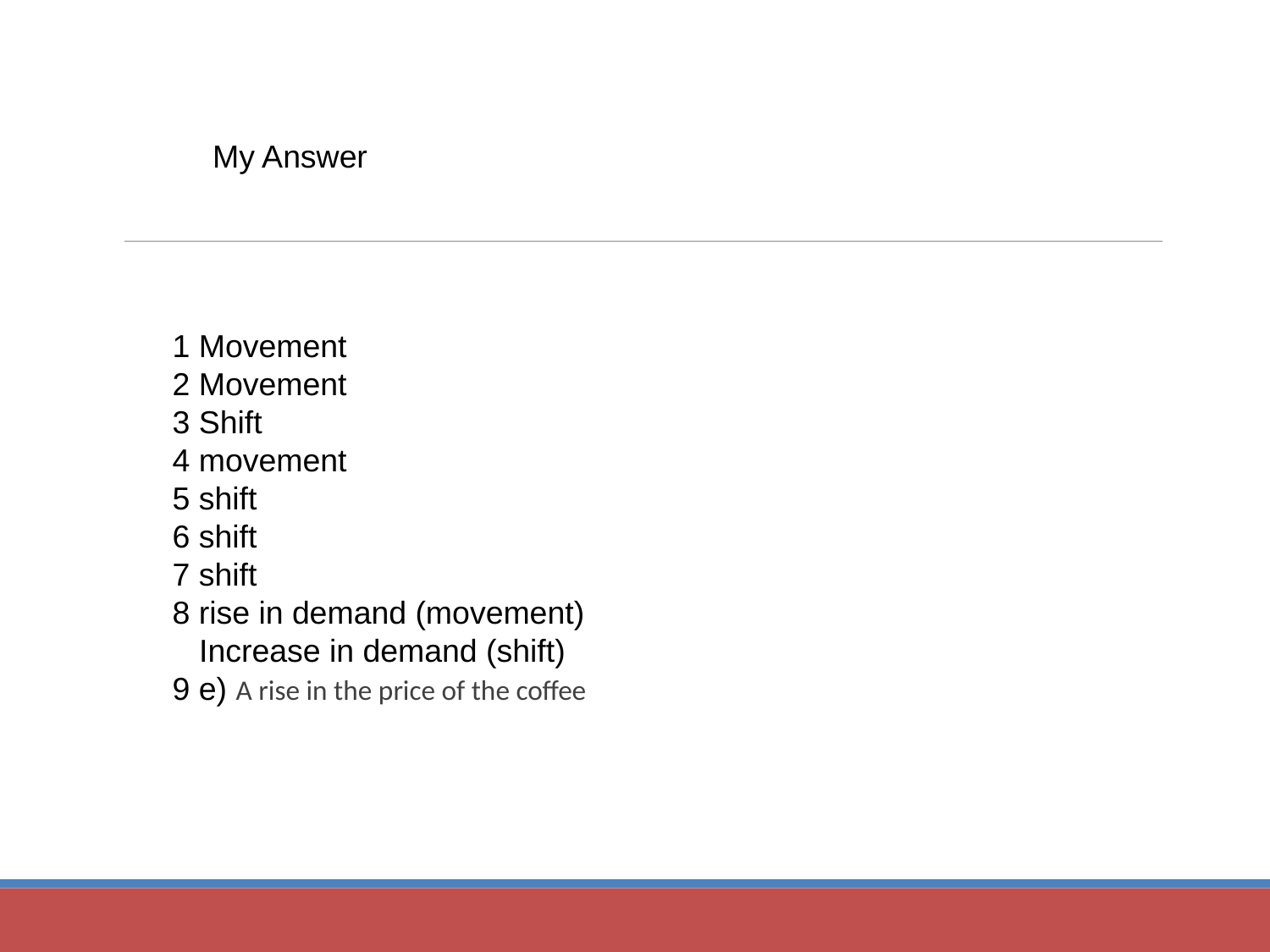

My Answer
1 Movement
2 Movement
3 Shift
4 movement
5 shift
6 shift
7 shift
8 rise in demand (movement)
   Increase in demand (shift)
9 e) A rise in the price of the coffee